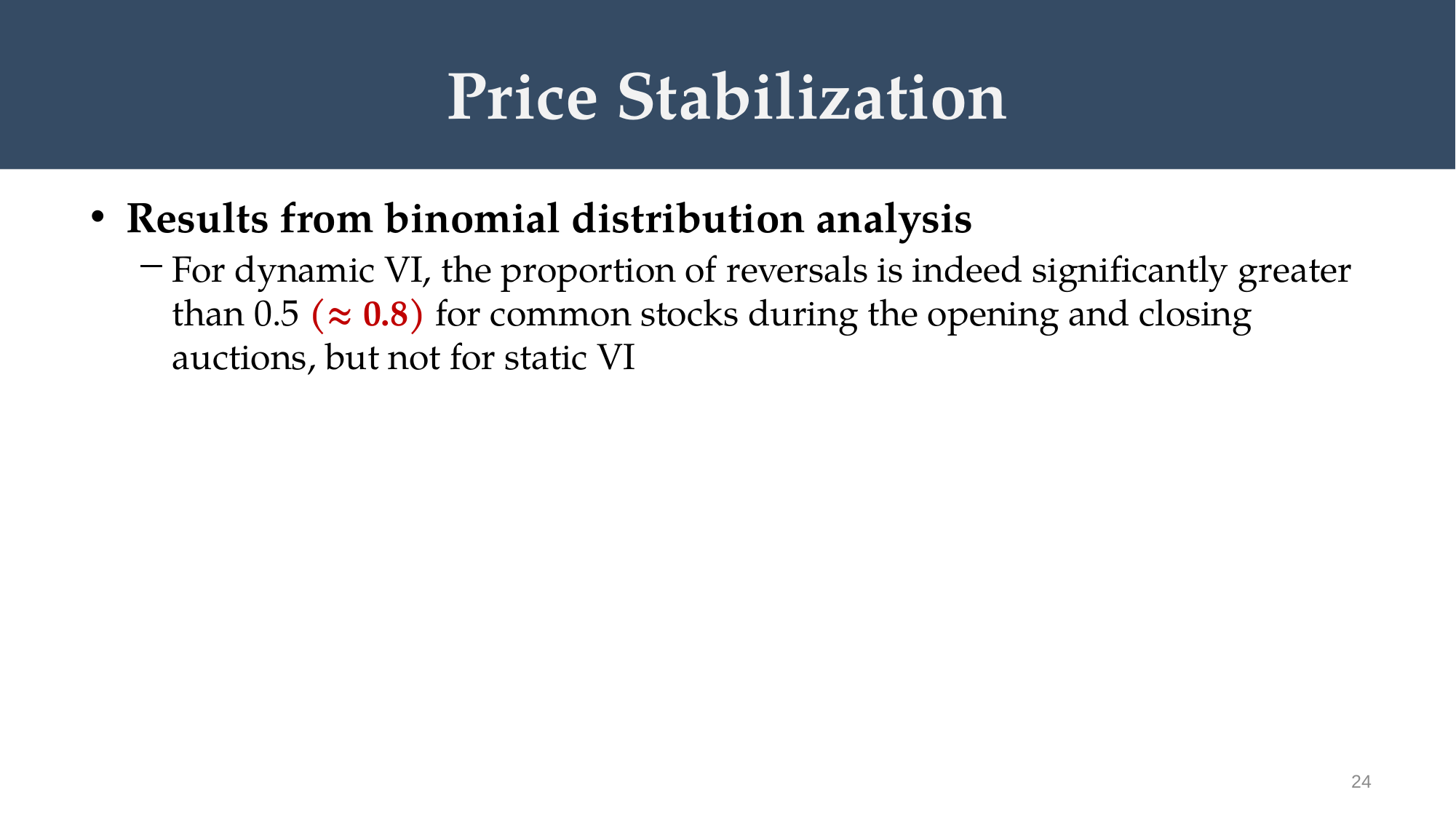

# Price Stabilization
Results from binomial distribution analysis
For dynamic VI, the proportion of reversals is indeed significantly greater than 0.5 (≈ 0.8) for common stocks during the opening and closing auctions, but not for static VI
24